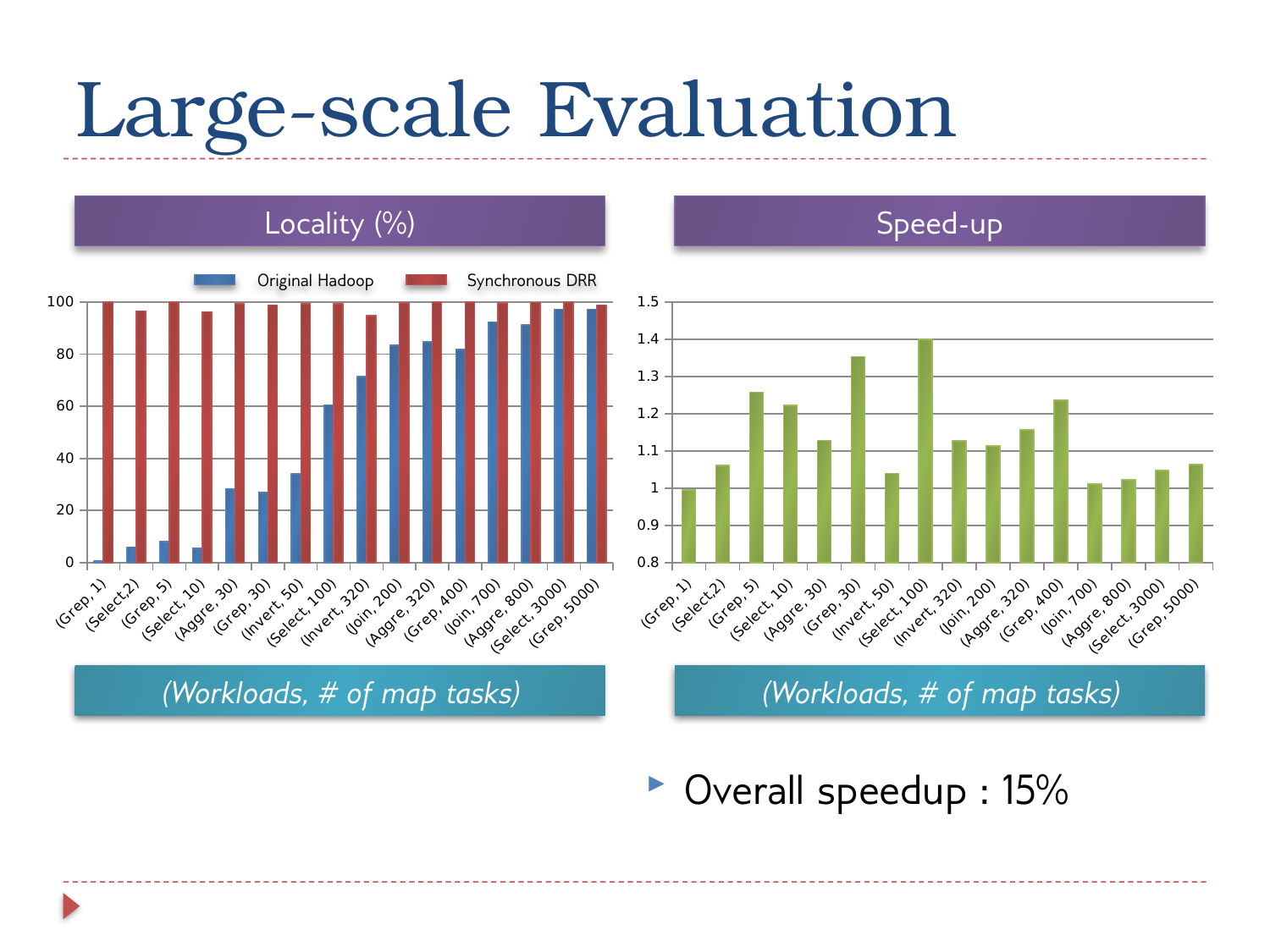

# Large-scale Evaluation
Locality (%)
Speed-up
Original Hadoop
Synchronous DRR

### Chart

| Category |  |  |
|---|---|---|
| (Grep, 1) | 0.5 | 100.0 |
| (Select,2) | 6.0 | 96.666666 |
| (Grep, 5) | 8.0 | 100.0 |
| (Select, 10) | 5.454499999999999 | 96.363636 |
| (Aggre, 30) | 28.125 | 99.37499999999999 |
| (Grep, 30) | 26.8571 | 98.857 |
| (Invert, 50) | 34.1242 | 99.5 |
| (Select, 100) | 60.5 | 99.5 |
| (Invert, 320) | 71.394 | 94.82369999999997 |
| (Join, 200) | 83.4802 | 99.75 |
| (Aggre, 320) | 84.8438 | 100.0 |
| (Grep, 400) | 81.87499999999999 | 100.0 |
| (Join, 700) | 92.34970000000001 | 99.75 |
| (Aggre, 800) | 91.3603 | 99.9333 |
| (Select, 3000) | 97.3333 | 100.0 |
| (Grep, 5000) | 97.27 | 98.96000000000002 |

### Chart

| Category |  |
|---|---|
| (Grep, 1) | 0.995057660626029 |
| (Select,2) | 1.061032863849766 |
| (Grep, 5) | 1.258215962441315 |
| (Select, 10) | 1.223404255319136 |
| (Aggre, 30) | 1.128329297820823 |
| (Grep, 30) | 1.354014598540146 |
| (Invert, 50) | 1.039452495974235 |
| (Select, 100) | 1.400662251655628 |
| (Invert, 320) | 1.126908045977012 |
| (Join, 200) | 1.113095238095238 |
| (Aggre, 320) | 1.15677966101695 |
| (Grep, 400) | 1.236842105263158 |
| (Join, 700) | 1.010593220338982 |
| (Aggre, 800) | 1.022857142857143 |
| (Select, 3000) | 1.047008547008547 |
| (Grep, 5000) | 1.063263041065482 |
(Workloads, # of map tasks)
(Workloads, # of map tasks)
Overall speedup : 15%